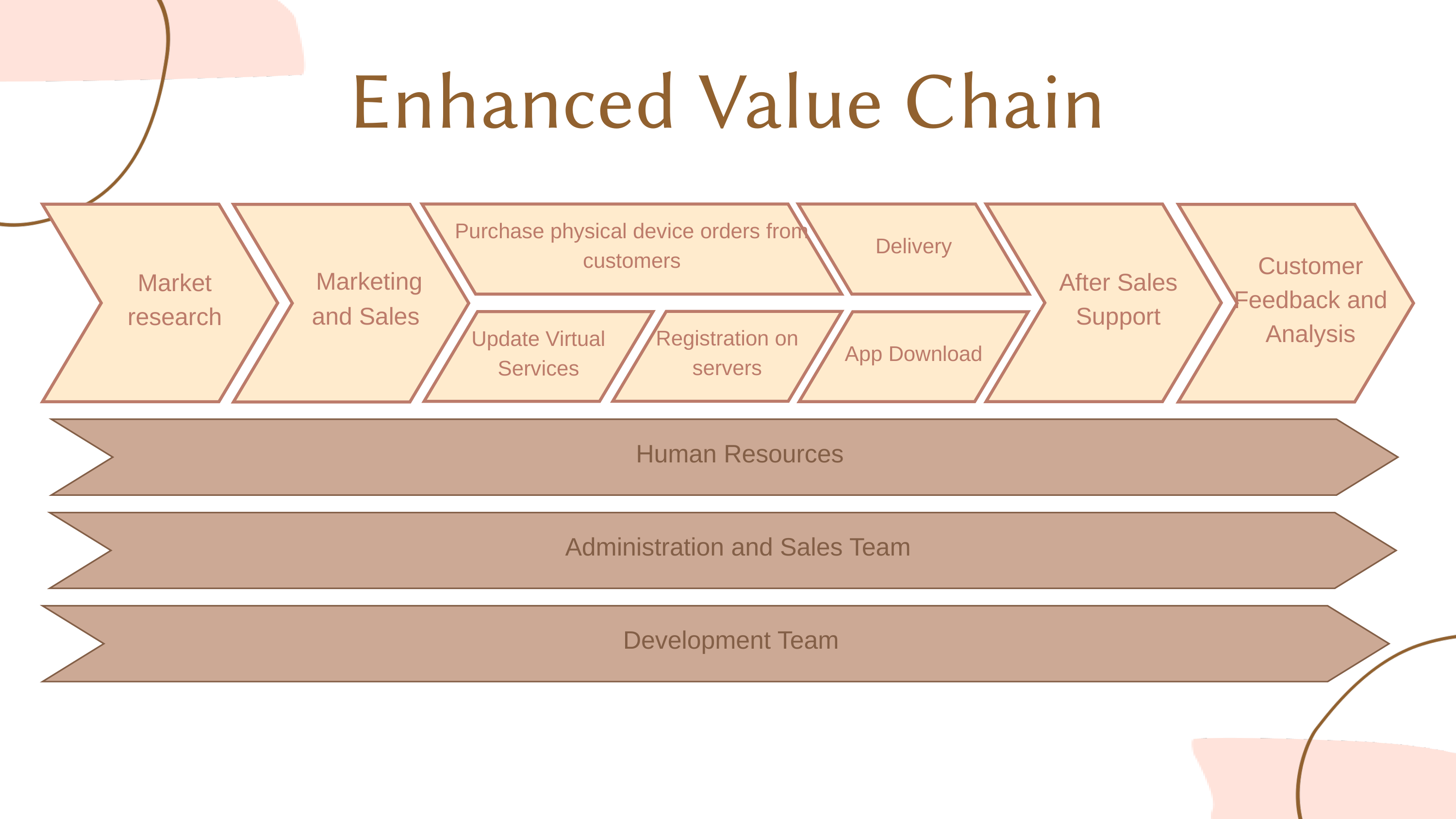

Enhanced Value Chain

Purchase physical device orders from customers

Delivery

After Sales Support

Market research

 Marketing and Sales

Customer Feedback and Analysis

Registration on servers

Update Virtual Services

App Download

Human Resources

Administration and Sales Team

Development Team